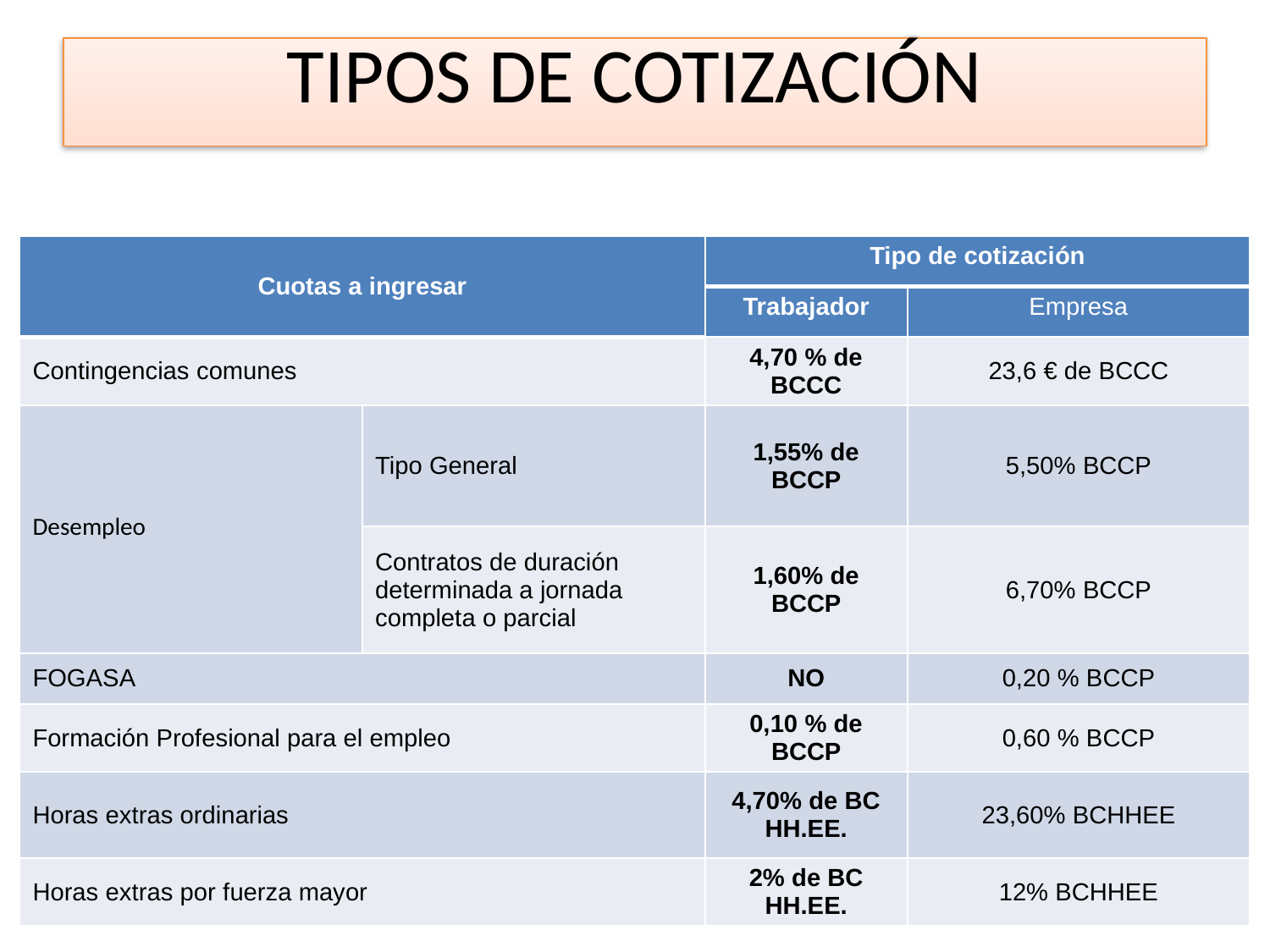

TIPOS DE COTIZACIÓN
| Cuotas a ingresar |  | Tipo de cotización |  |
| --- | --- | --- | --- |
|  |  | Trabajador | Empresa |
| Contingencias comunes |  | 4,70 % de BCCC | 23,6 € de BCCC |
| Desempleo | Tipo General | 1,55% de BCCP | 5,50% BCCP |
|  | Contratos de duración determinada a jornada completa o parcial | 1,60% de BCCP | 6,70% BCCP |
| FOGASA |  | NO | 0,20 % BCCP |
| Formación Profesional para el empleo |  | 0,10 % de BCCP | 0,60 % BCCP |
| Horas extras ordinarias |  | 4,70% de BC HH.EE. | 23,60% BCHHEE |
| Horas extras por fuerza mayor |  | 2% de BC HH.EE. | 12% BCHHEE |